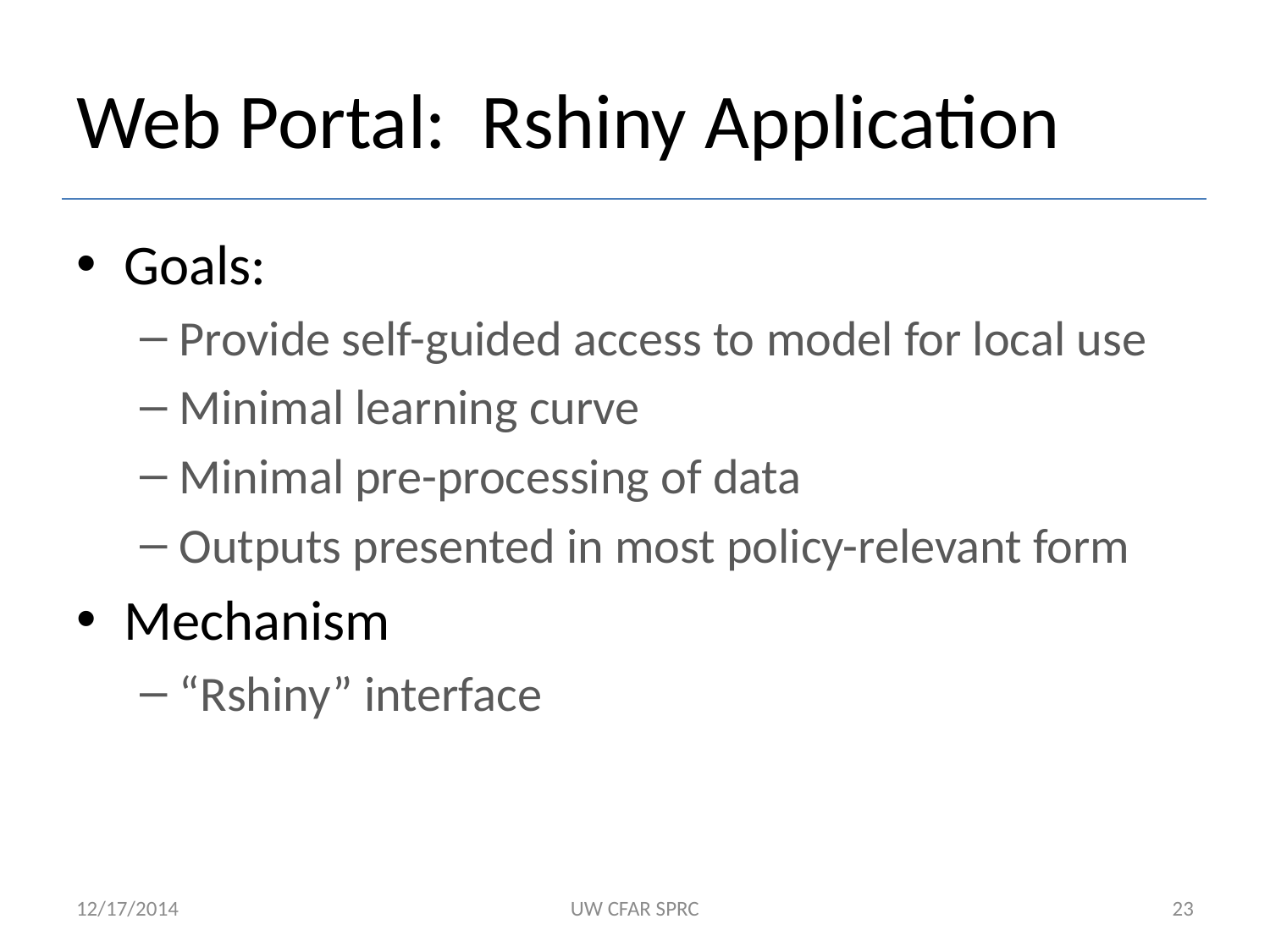

# Web Portal:  Rshiny Application
Goals:
Provide self-guided access to model for local use
Minimal learning curve
Minimal pre-processing of data
Outputs presented in most policy-relevant form
Mechanism
“Rshiny” interface

12/17/2014
UW CFAR SPRC
23